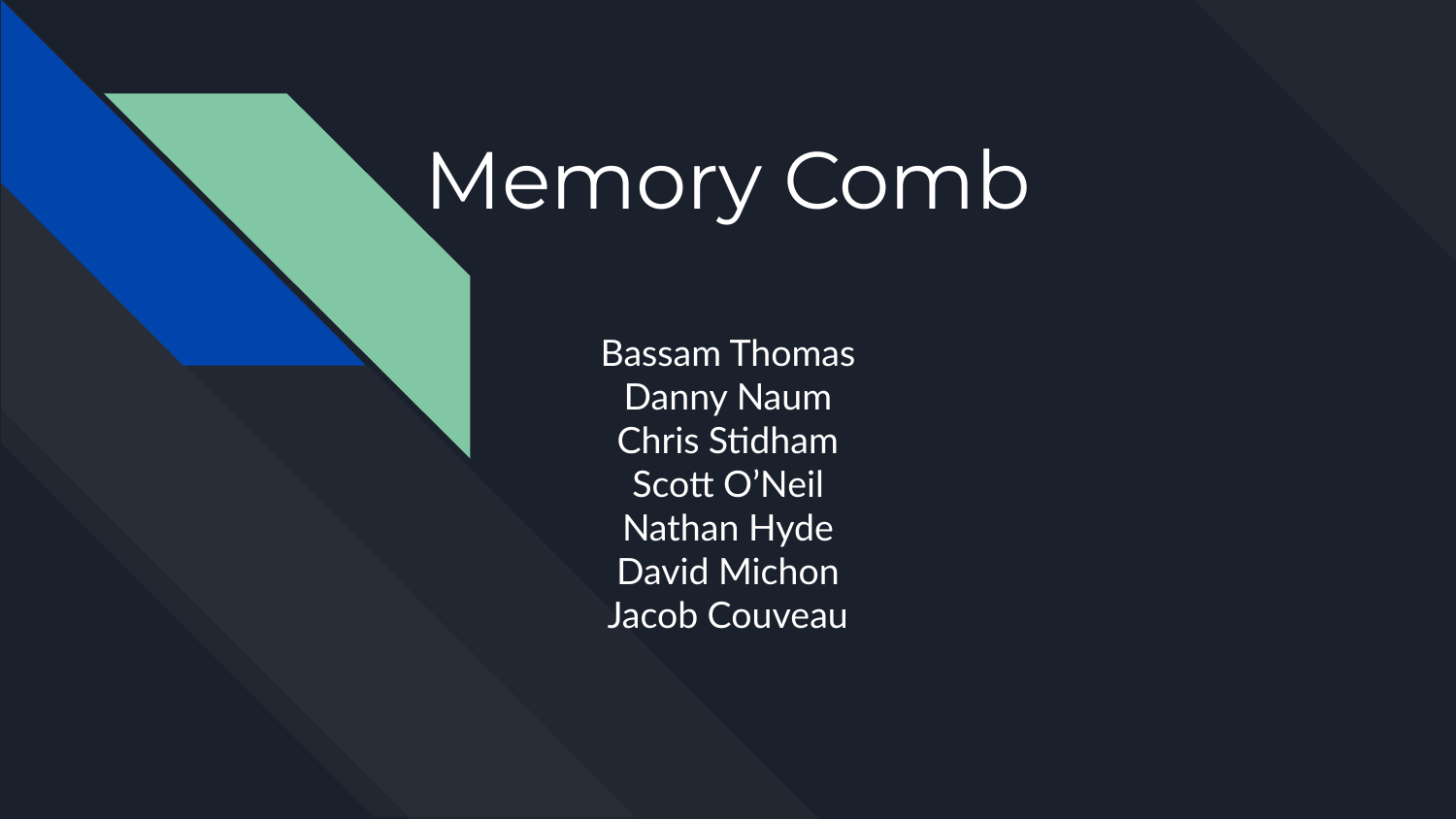

# Memory Comb

Bassam Thomas
Danny Naum
Chris Stidham
Scott O’Neil
Nathan Hyde
David Michon
Jacob Couveau